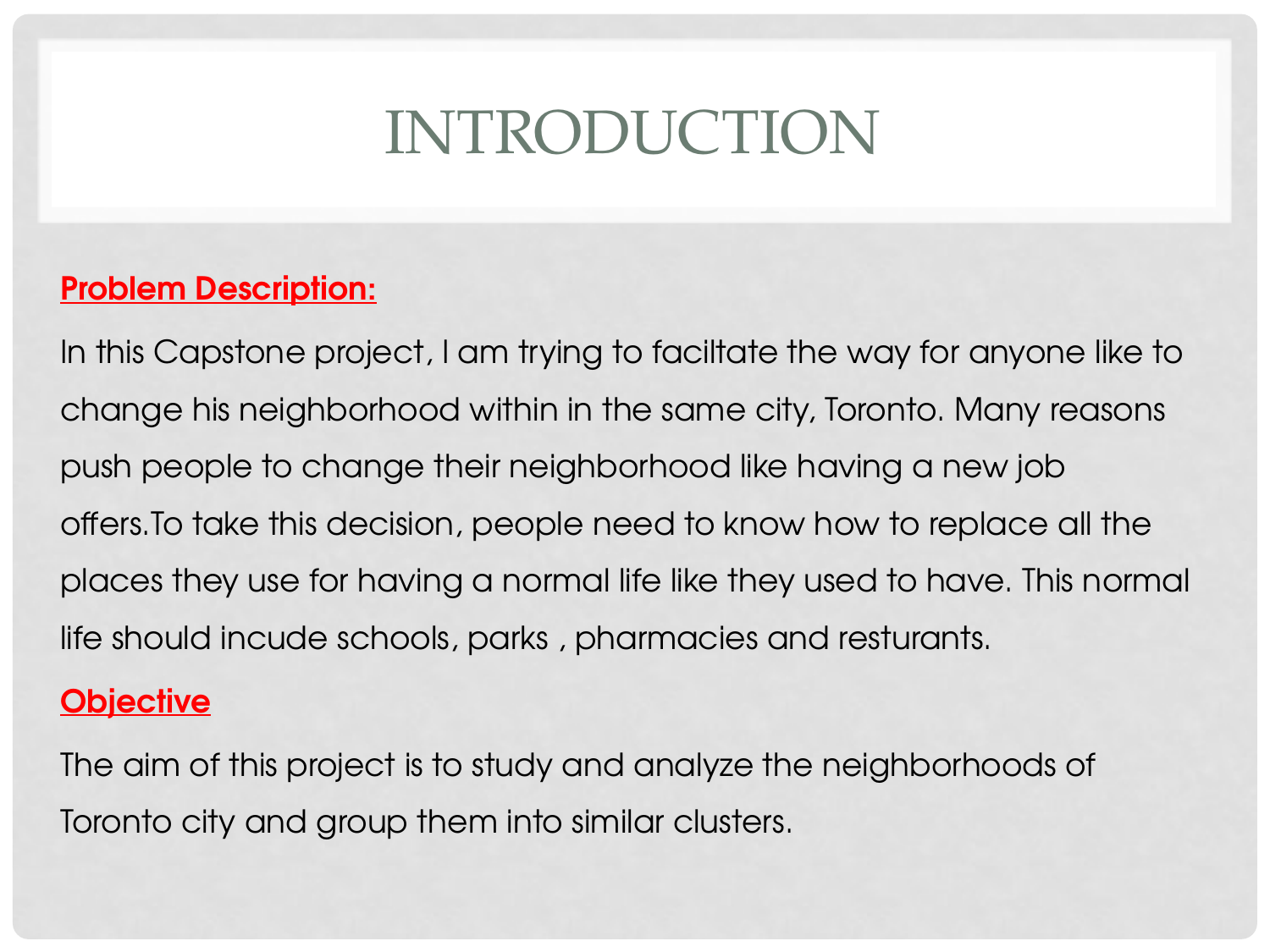

# introduction
Problem Description:
In this Capstone project, I am trying to faciltate the way for anyone like to change his neighborhood within in the same city, Toronto. Many reasons push people to change their neighborhood like having a new job offers.To take this decision, people need to know how to replace all the places they use for having a normal life like they used to have. This normal life should incude schools, parks , pharmacies and resturants.
Objective
The aim of this project is to study and analyze the neighborhoods of Toronto city and group them into similar clusters.